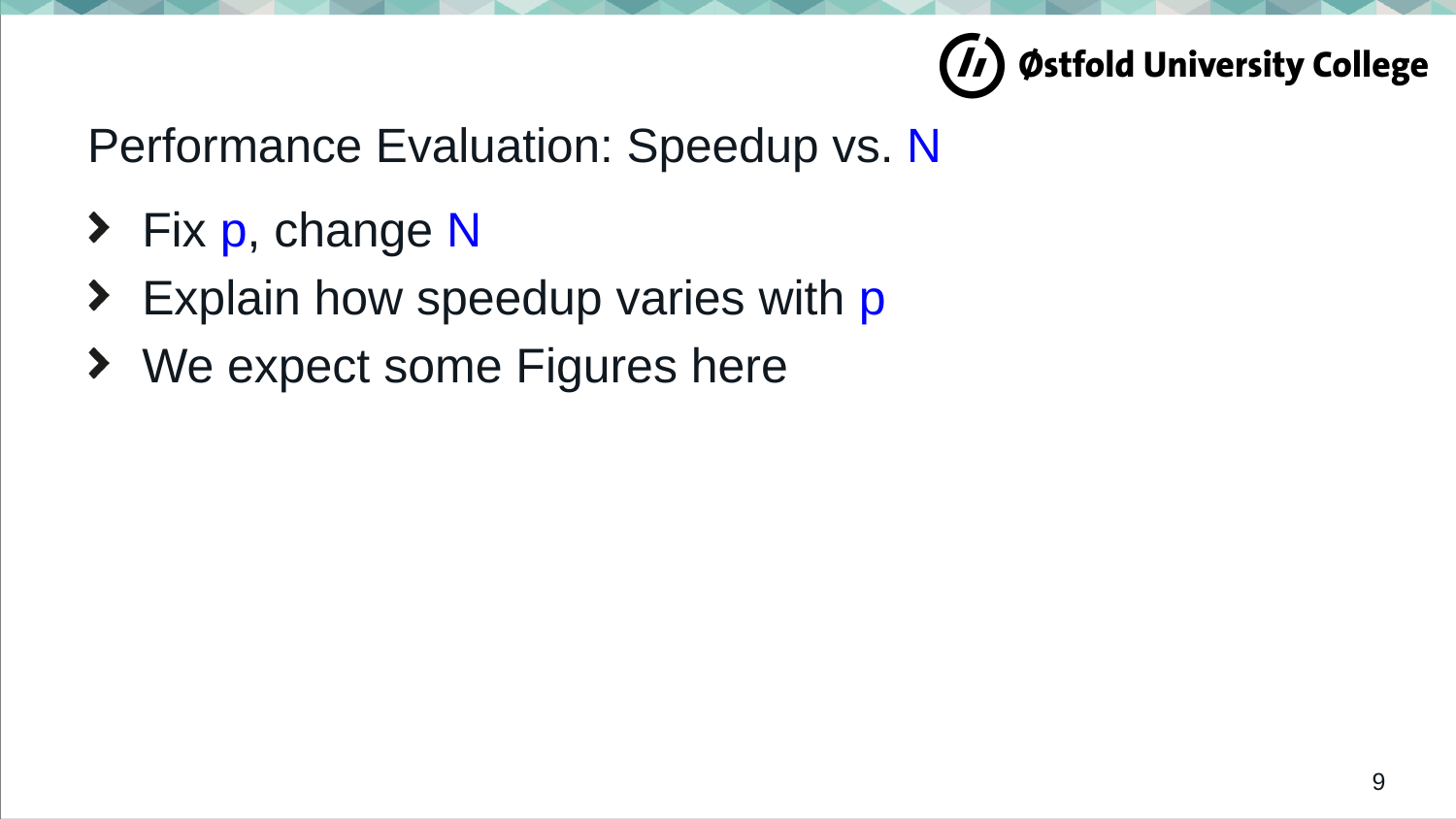

# Performance Evaluation: Speedup vs. N
Fix p, change N
Explain how speedup varies with p
We expect some Figures here

9